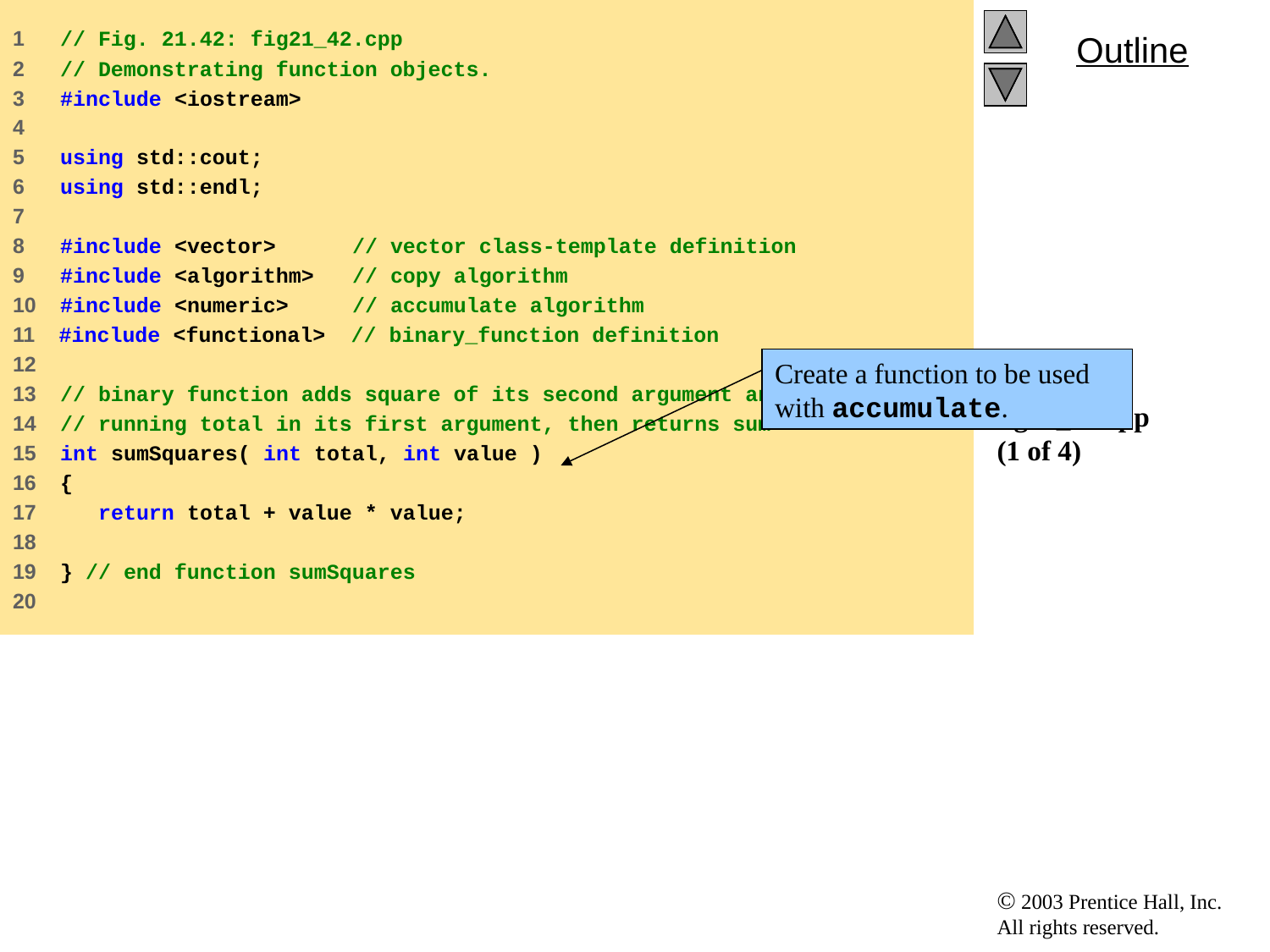

1      // Fig. 21.42: fig21_42.cpp
2      // Demonstrating function objects.
3      #include <iostream>
4
5      using std::cout;
6      using std::endl;
7
8      #include <vector>      // vector class-template definition
9      #include <algorithm>   // copy algorithm
10    #include <numeric>     // accumulate algorithm
11    #include <functional>  // binary_function definition
12
13    // binary function adds square of its second argument and
14    // running total in its first argument, then returns sum
15    int sumSquares( int total, int value )
16    {
17       return total + value * value;
18
19    } // end function sumSquares
20

# fig21_42.cpp (1 of 4)
Create a function to be used with accumulate.